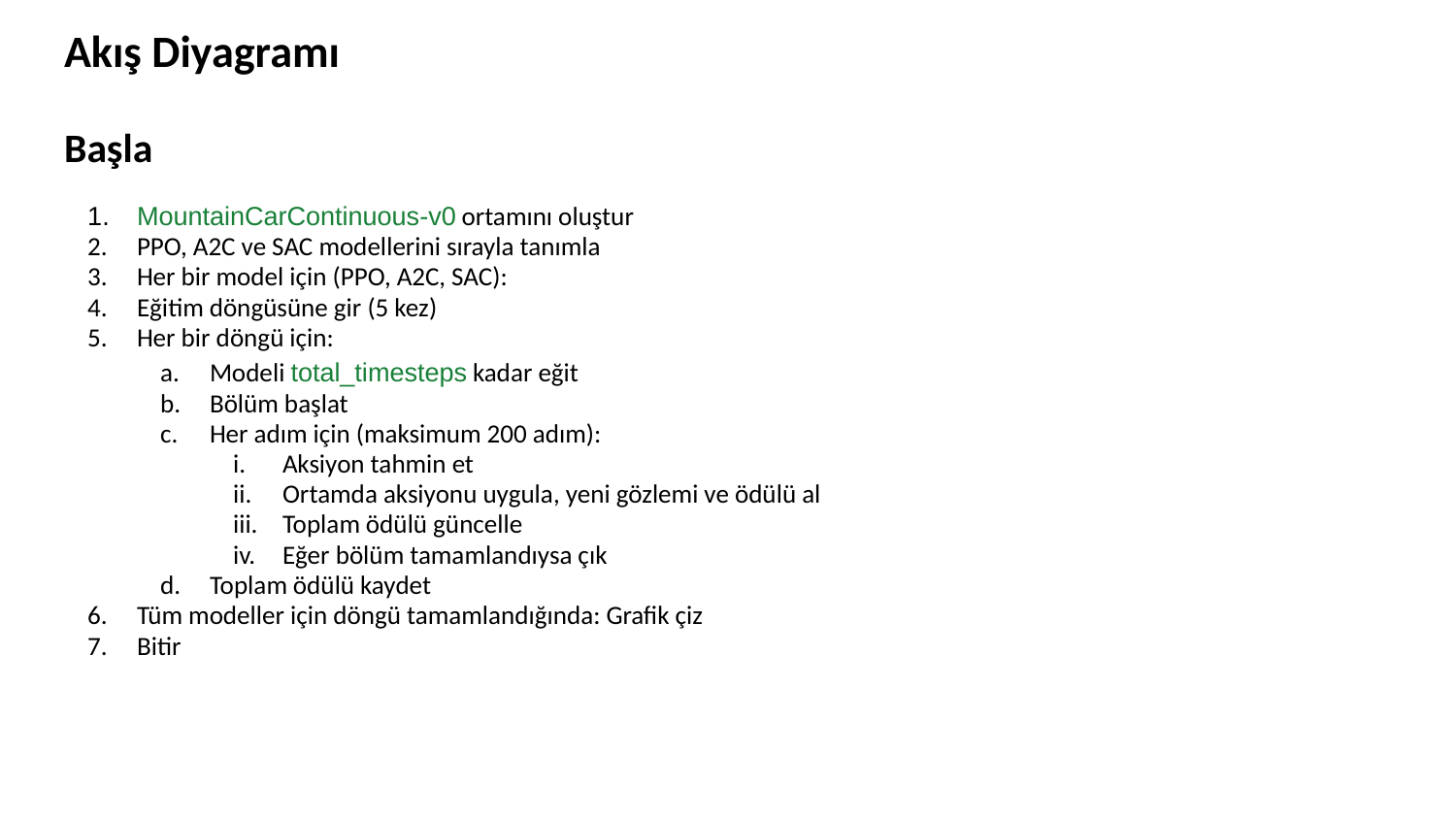

# Akış Diyagramı
Başla
MountainCarContinuous-v0 ortamını oluştur
PPO, A2C ve SAC modellerini sırayla tanımla
Her bir model için (PPO, A2C, SAC):
Eğitim döngüsüne gir (5 kez)
Her bir döngü için:
Modeli total_timesteps kadar eğit
Bölüm başlat
Her adım için (maksimum 200 adım):
Aksiyon tahmin et
Ortamda aksiyonu uygula, yeni gözlemi ve ödülü al
Toplam ödülü güncelle
Eğer bölüm tamamlandıysa çık
Toplam ödülü kaydet
Tüm modeller için döngü tamamlandığında: Grafik çiz
Bitir